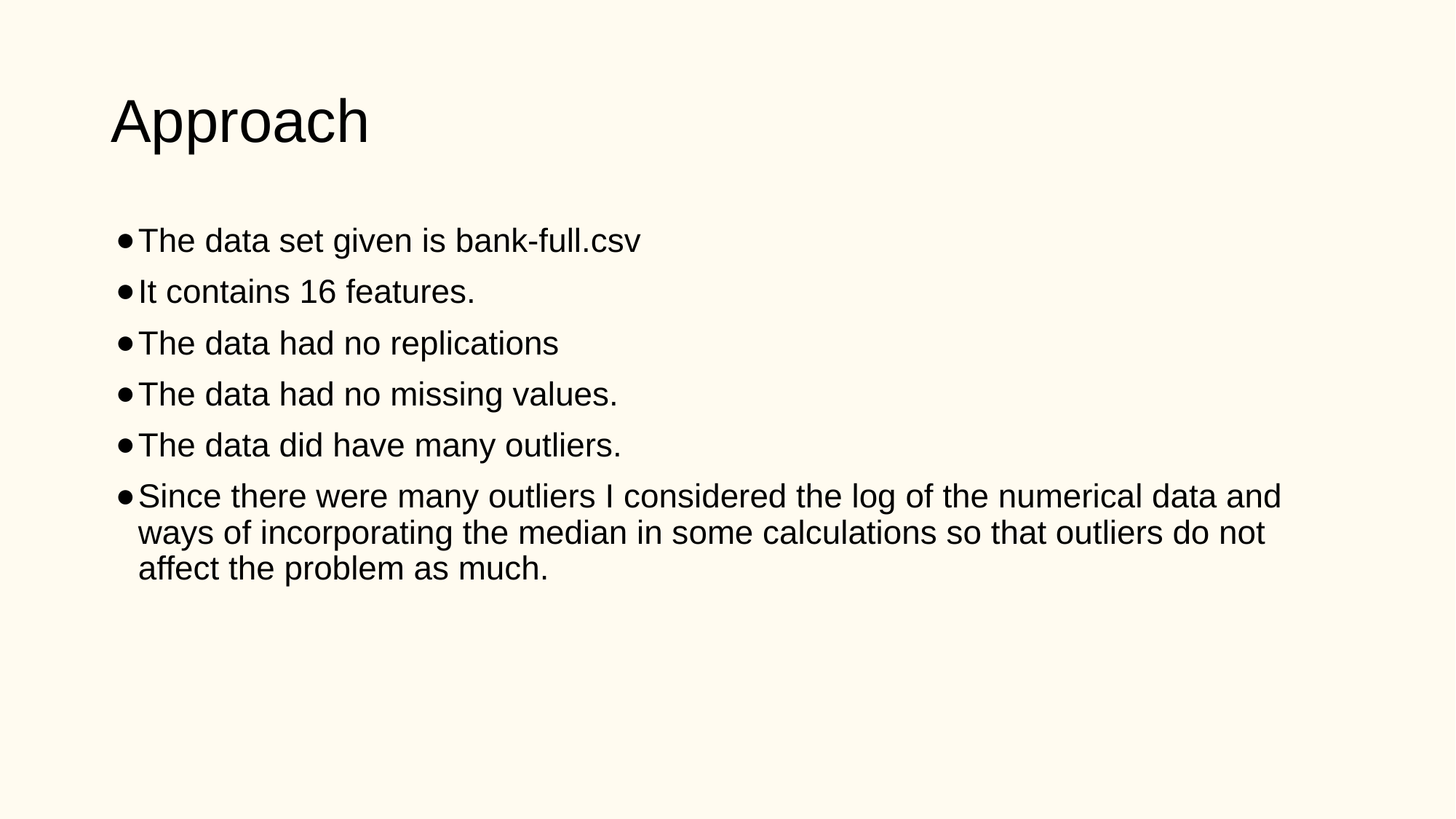

# Approach
The data set given is bank-full.csv
It contains 16 features.
The data had no replications
The data had no missing values.
The data did have many outliers.
Since there were many outliers I considered the log of the numerical data and ways of incorporating the median in some calculations so that outliers do not affect the problem as much.